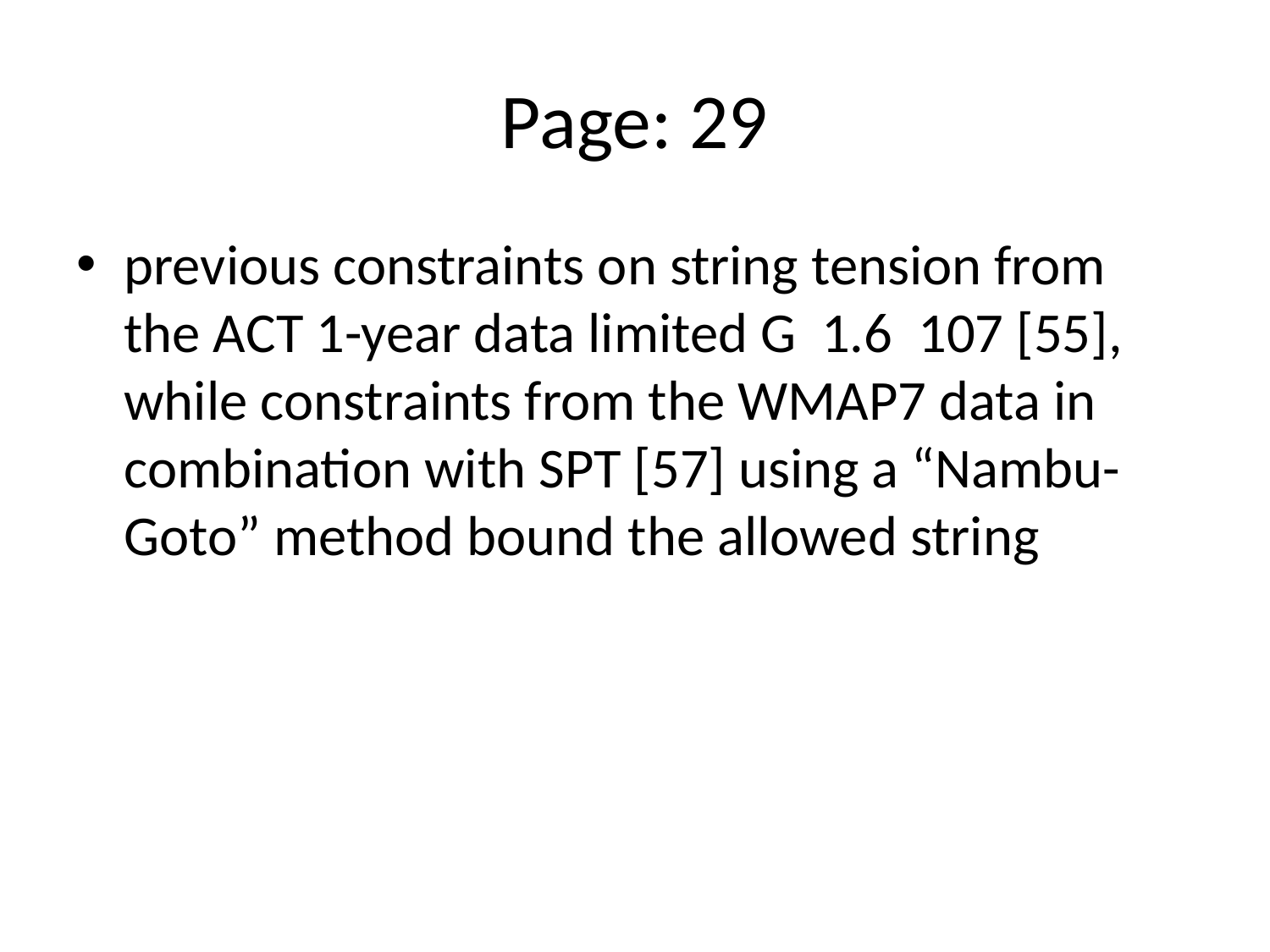

# Page: 29
previous constraints on string tension from the ACT 1-year data limited G  1.6  107 [55], while constraints from the WMAP7 data in combination with SPT [57] using a “Nambu-Goto” method bound the allowed string